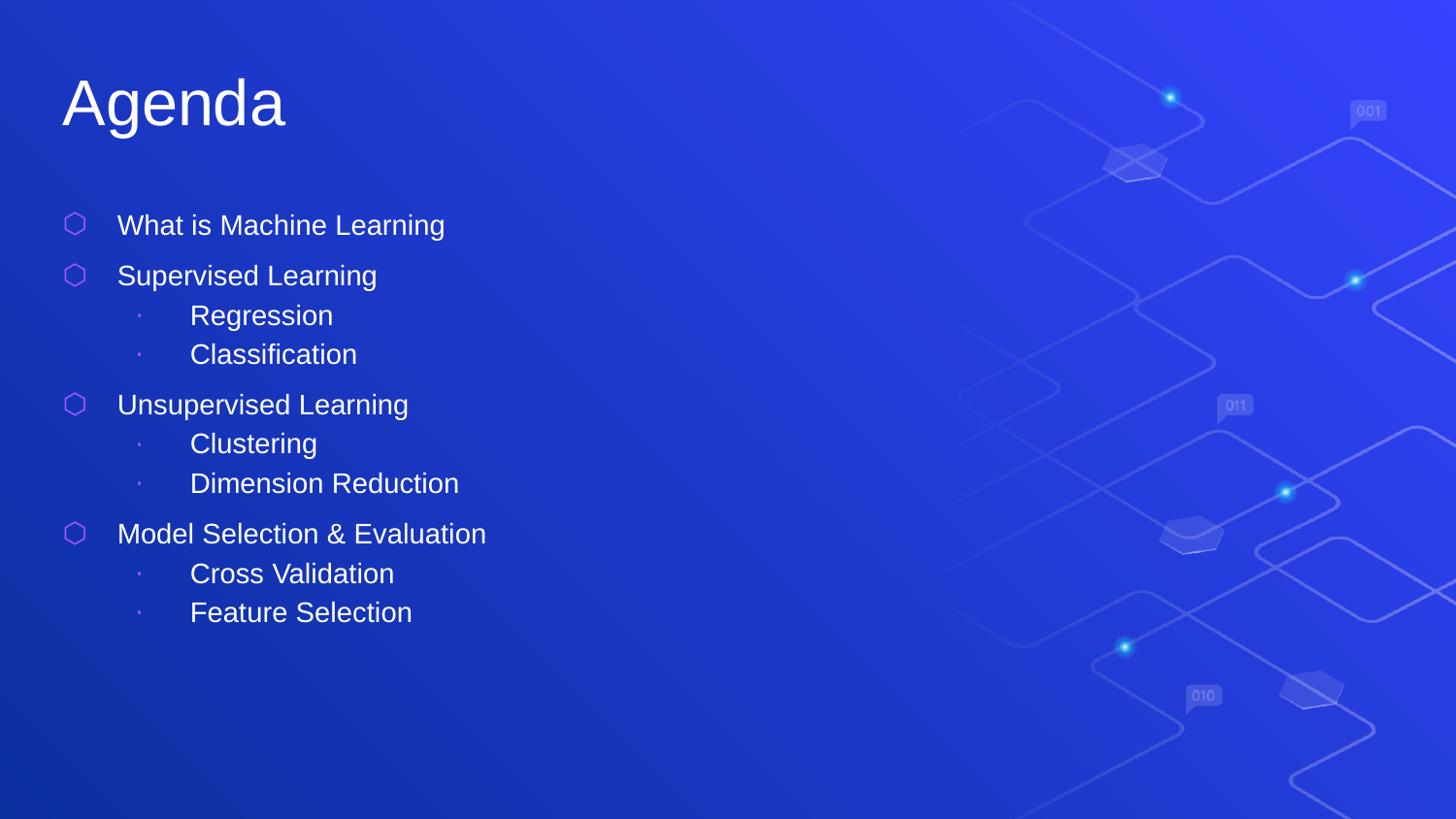

Agenda

What is Machine Learning
Supervised Learning
Regression
Classification
Unsupervised Learning
Clustering
Dimension Reduction
Model Selection & Evaluation
Cross Validation
Feature Selection